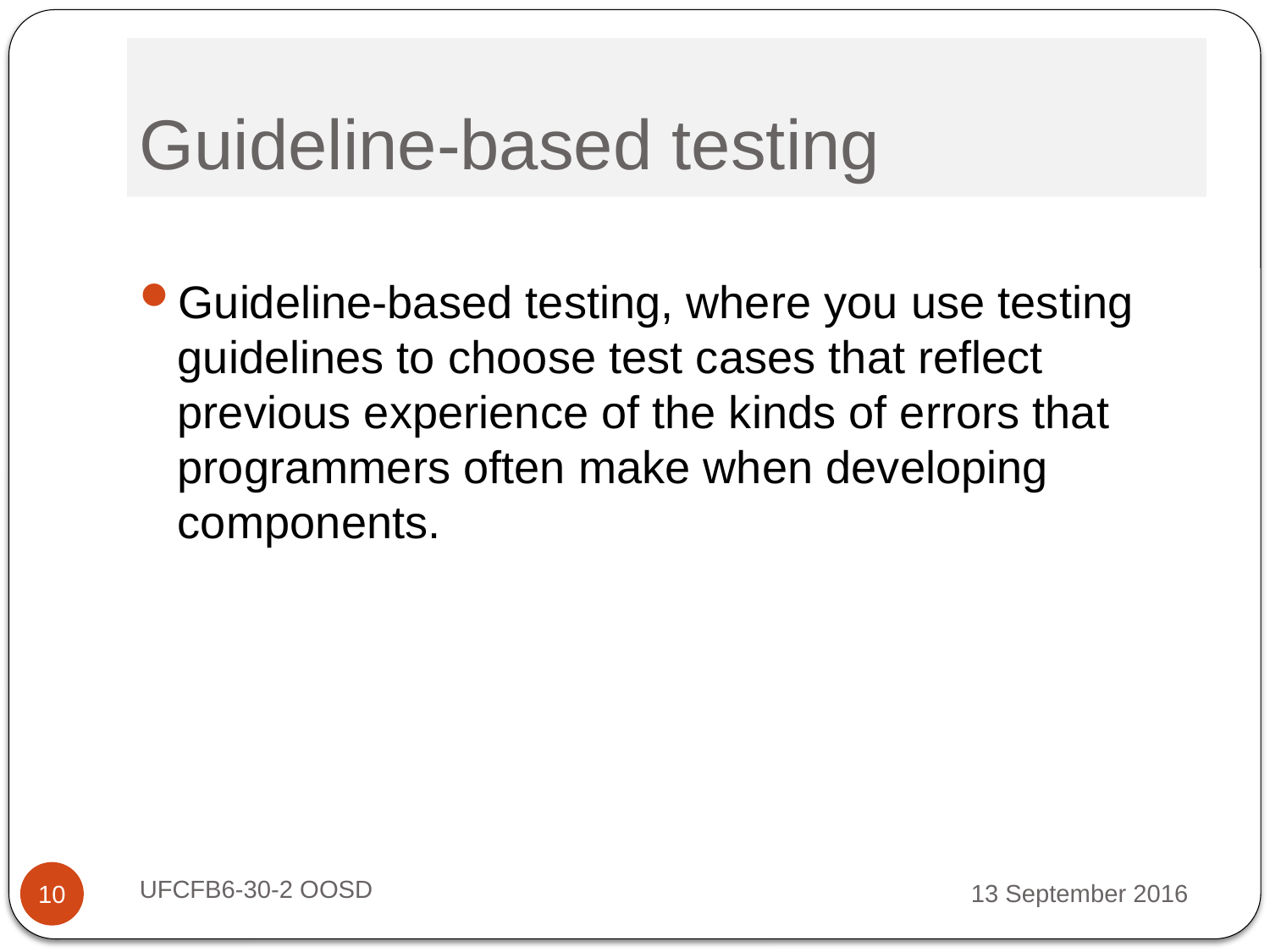

# Guideline-based testing

Guideline-based testing, where you use testing guidelines to choose test cases that reflect previous experience of the kinds of errors that programmers often make when developing components.

UFCFB6-30-2 OOSD
13 September 2016
10